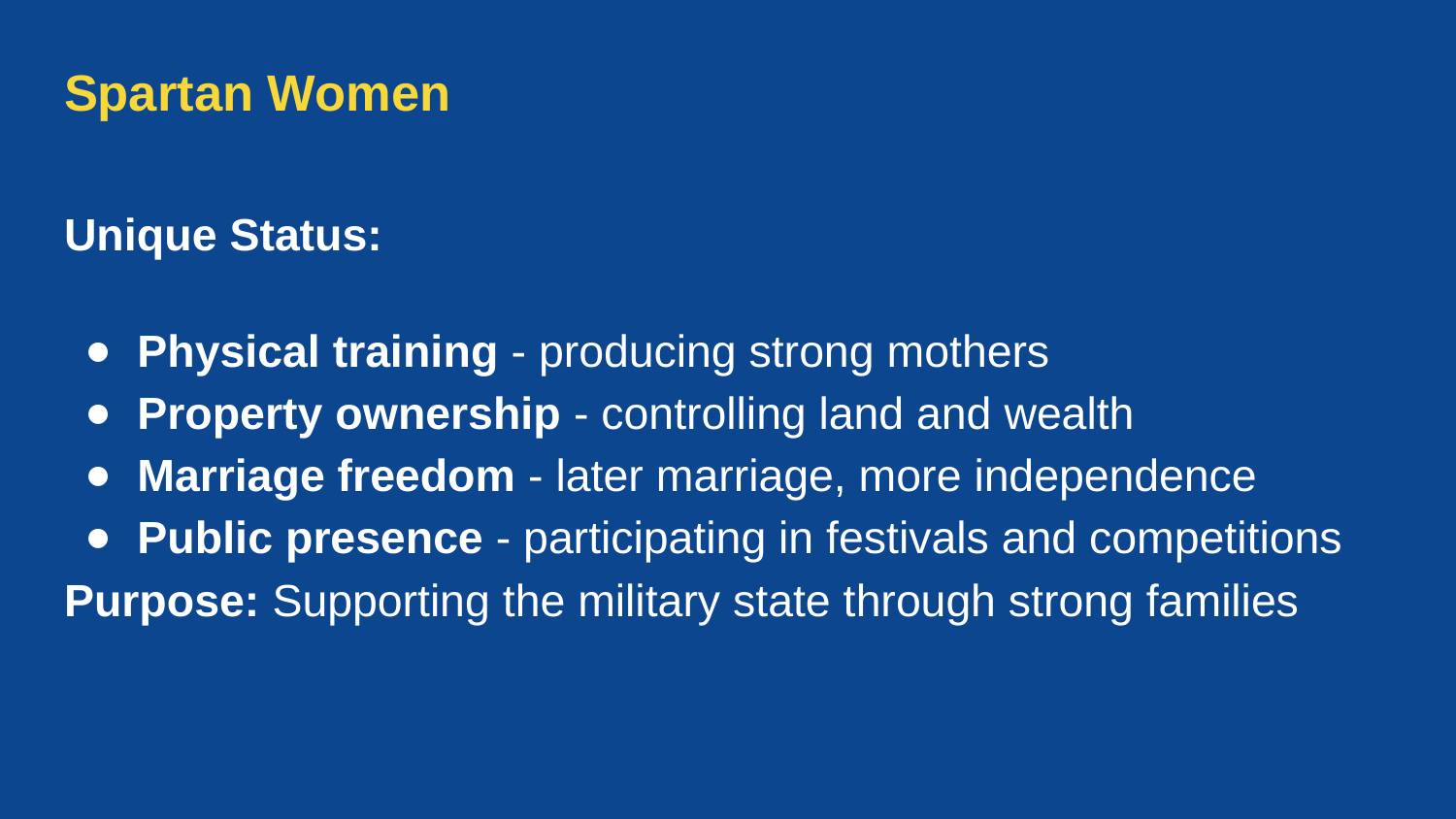

# Spartan Women
Unique Status:
Physical training - producing strong mothers
Property ownership - controlling land and wealth
Marriage freedom - later marriage, more independence
Public presence - participating in festivals and competitions
Purpose: Supporting the military state through strong families